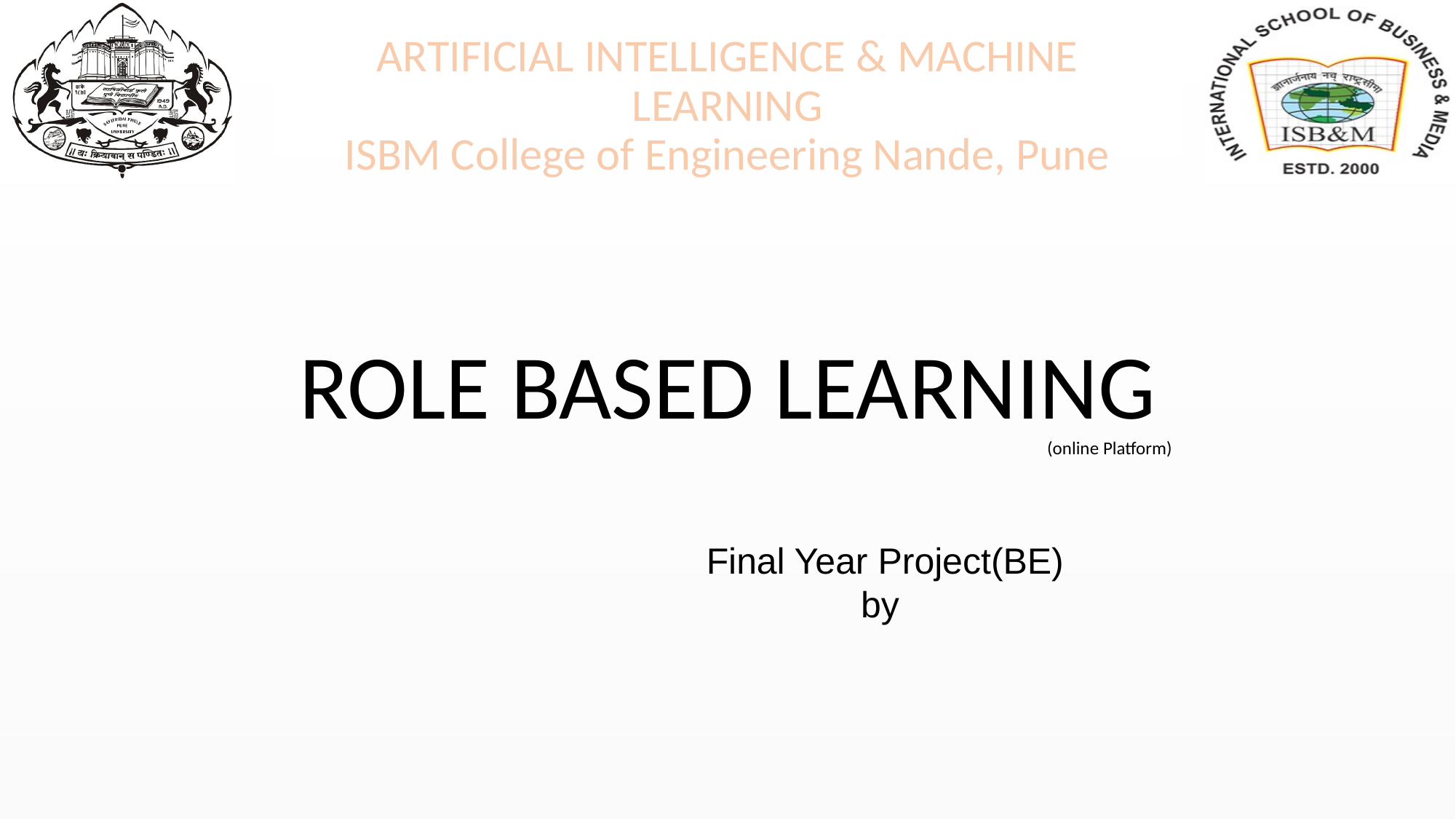

# ROLE BASED LEARNING (online Platform)
Final Year Project(BE)
by